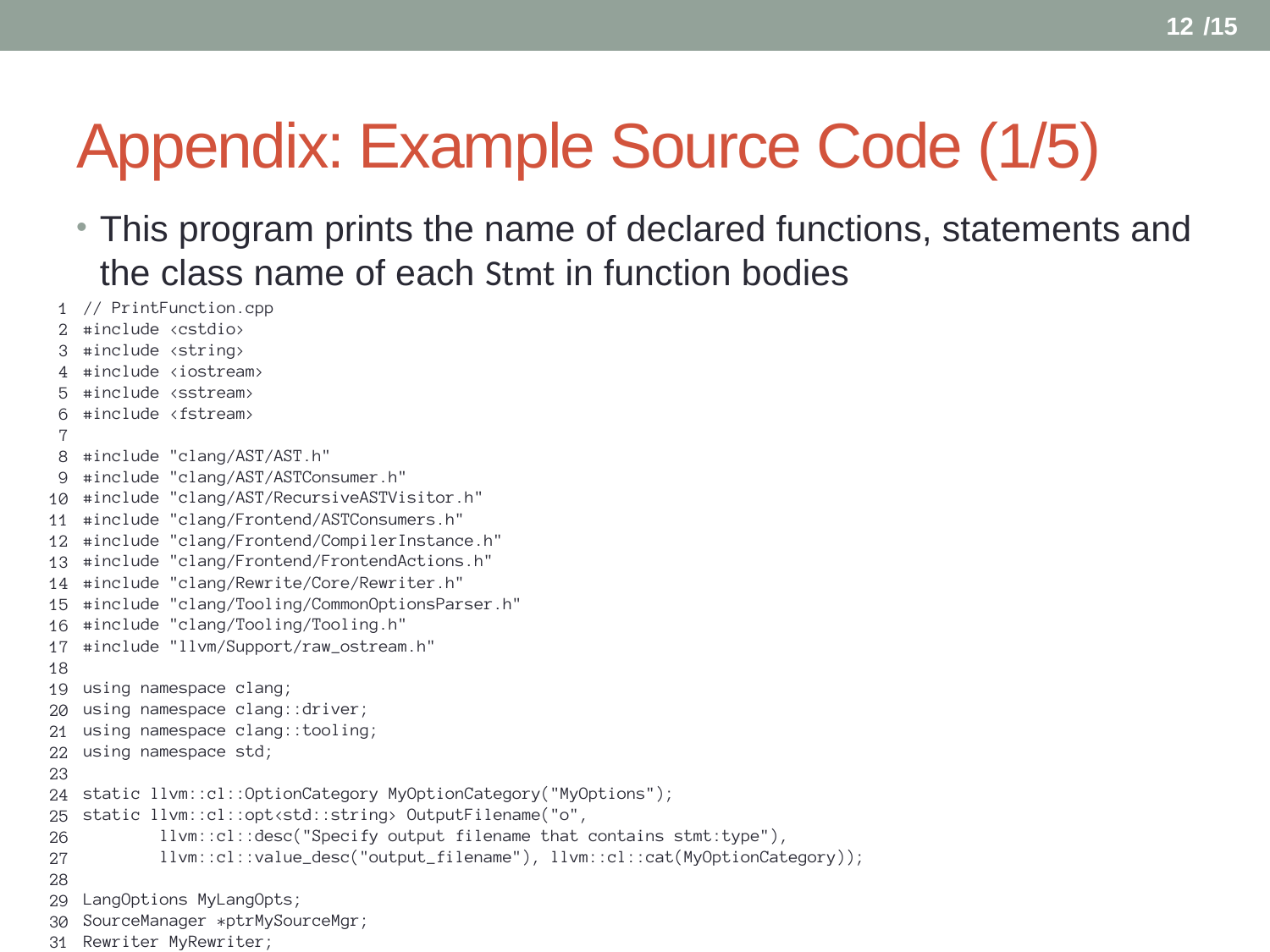

12
# Appendix: Example Source Code (1/5)
This program prints the name of declared functions, statements and the class name of each Stmt in function bodies

1
2
3
4
5
6
7
8
9
10
11
12
13
14
15
16
17
18
19
20
21
22
23
24
25
26
27
28
29
30
31
// PrintFunction.cpp
#include <cstdio>
#include <string>
#include <iostream>
#include <sstream>
#include <fstream>

#include "clang/AST/AST.h"
#include "clang/AST/ASTConsumer.h"
#include "clang/AST/RecursiveASTVisitor.h"
#include "clang/Frontend/ASTConsumers.h"
#include "clang/Frontend/CompilerInstance.h"
#include "clang/Frontend/FrontendActions.h"
#include "clang/Rewrite/Core/Rewriter.h"
#include "clang/Tooling/CommonOptionsParser.h"
#include "clang/Tooling/Tooling.h"
#include "llvm/Support/raw_ostream.h"

using namespace clang;
using namespace clang::driver;
using namespace clang::tooling;
using namespace std;

static llvm::cl::OptionCategory MyOptionCategory("MyOptions");
static llvm::cl::opt<std::string> OutputFilename("o",
        llvm::cl::desc("Specify output filename that contains stmt:type"),
        llvm::cl::value_desc("output_filename"), llvm::cl::cat(MyOptionCategory));

LangOptions MyLangOpts;
SourceManager *ptrMySourceMgr;
Rewriter MyRewriter;